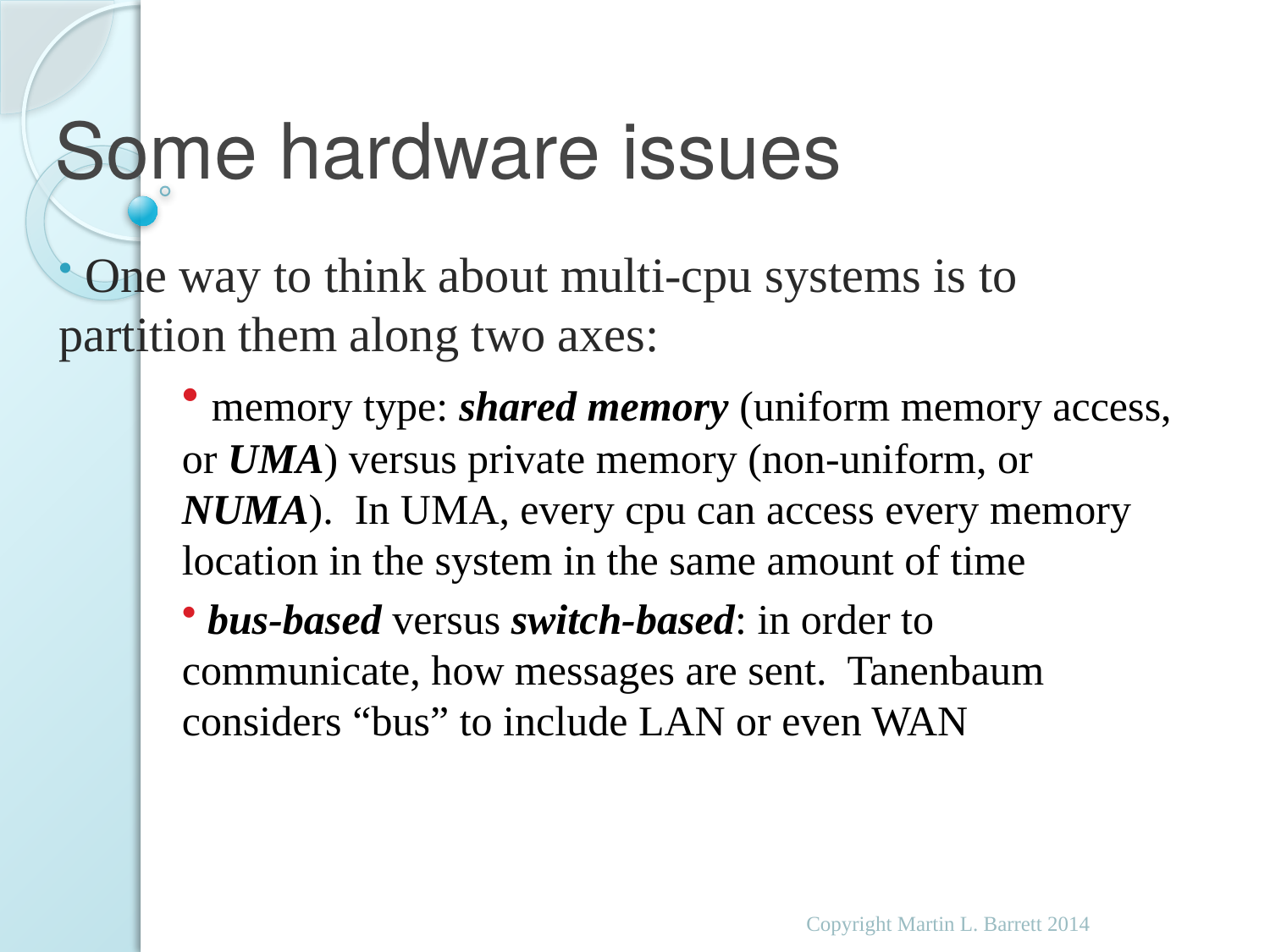

# Some hardware issues
 One way to think about multi-cpu systems is to partition them along two axes:
 memory type: shared memory (uniform memory access, or UMA) versus private memory (non-uniform, or NUMA).  In UMA, every cpu can access every memory location in the system in the same amount of time
 bus-based versus switch-based: in order to communicate, how messages are sent.  Tanenbaum considers “bus” to include LAN or even WAN
Copyright Martin L. Barrett 2014